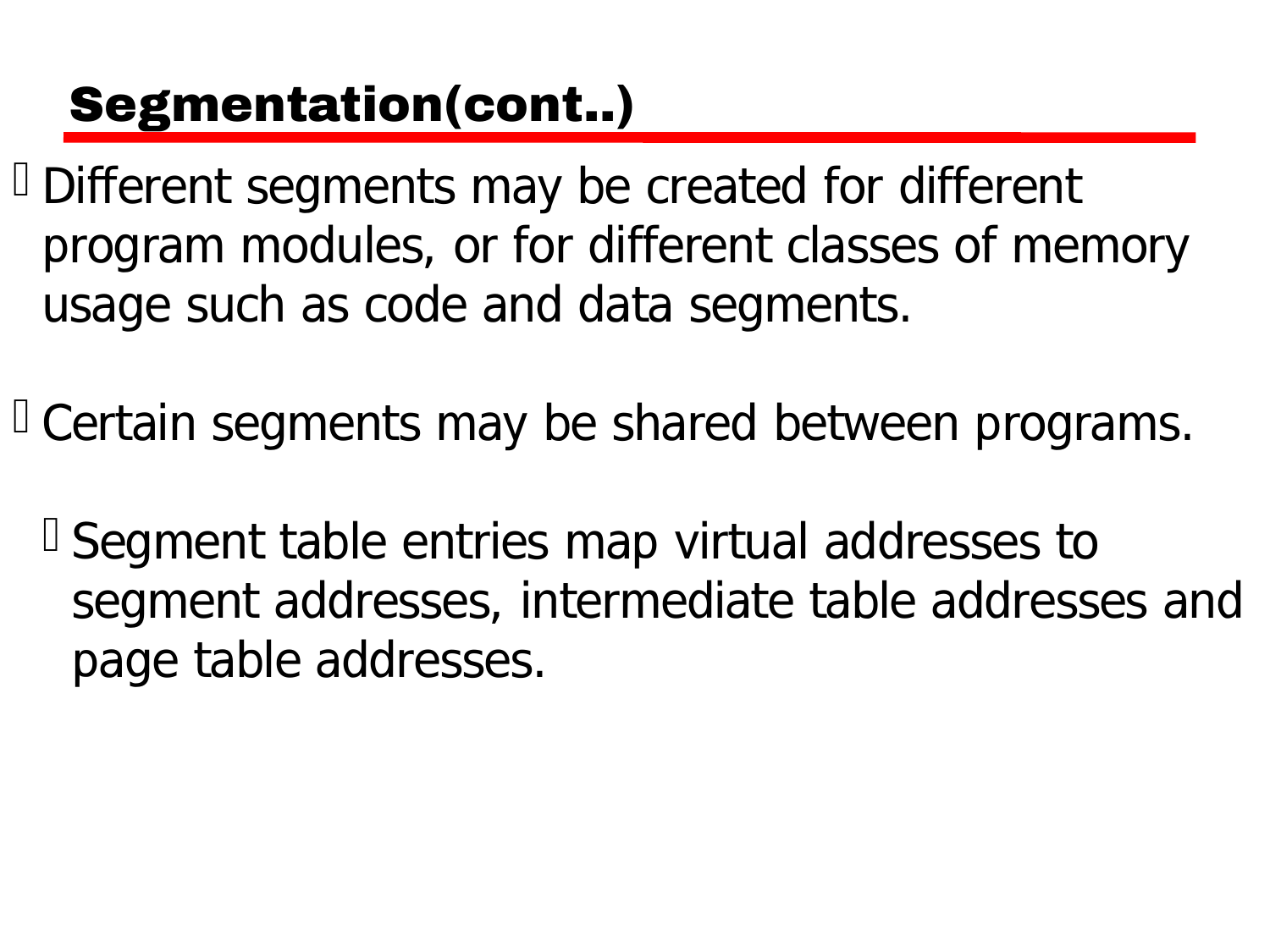

Segmentation(cont..)
Different segments may be created for different program modules, or for different classes of memory usage such as code and data segments.

Certain segments may be shared between programs.

Segment table entries map virtual addresses to segment addresses, intermediate table addresses and page table addresses.